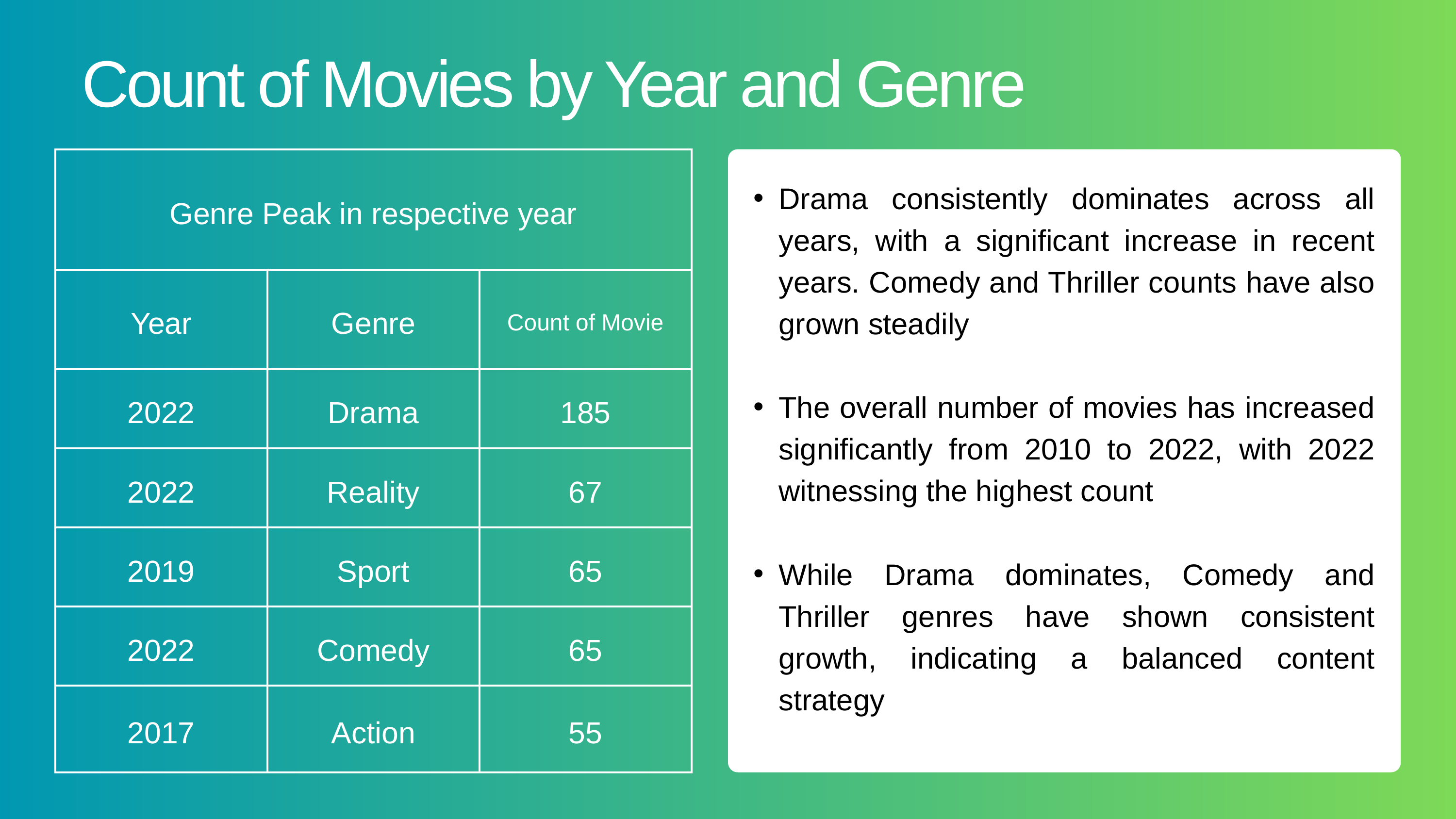

Count of Movies by Year and Genre
| Genre Peak in respective year | Genre Peak in respective year | Genre Peak in respective year |
| --- | --- | --- |
| Year | Genre | Count of Movie |
| 2022 | Drama | 185 |
| 2022 | Reality | 67 |
| 2019 | Sport | 65 |
| 2022 | Comedy | 65 |
| 2017 | Action | 55 |

Drama consistently dominates across all years, with a significant increase in recent years. Comedy and Thriller counts have also grown steadily

The overall number of movies has increased significantly from 2010 to 2022, with 2022 witnessing the highest count

While Drama dominates, Comedy and Thriller genres have shown consistent growth, indicating a balanced content strategy
Software